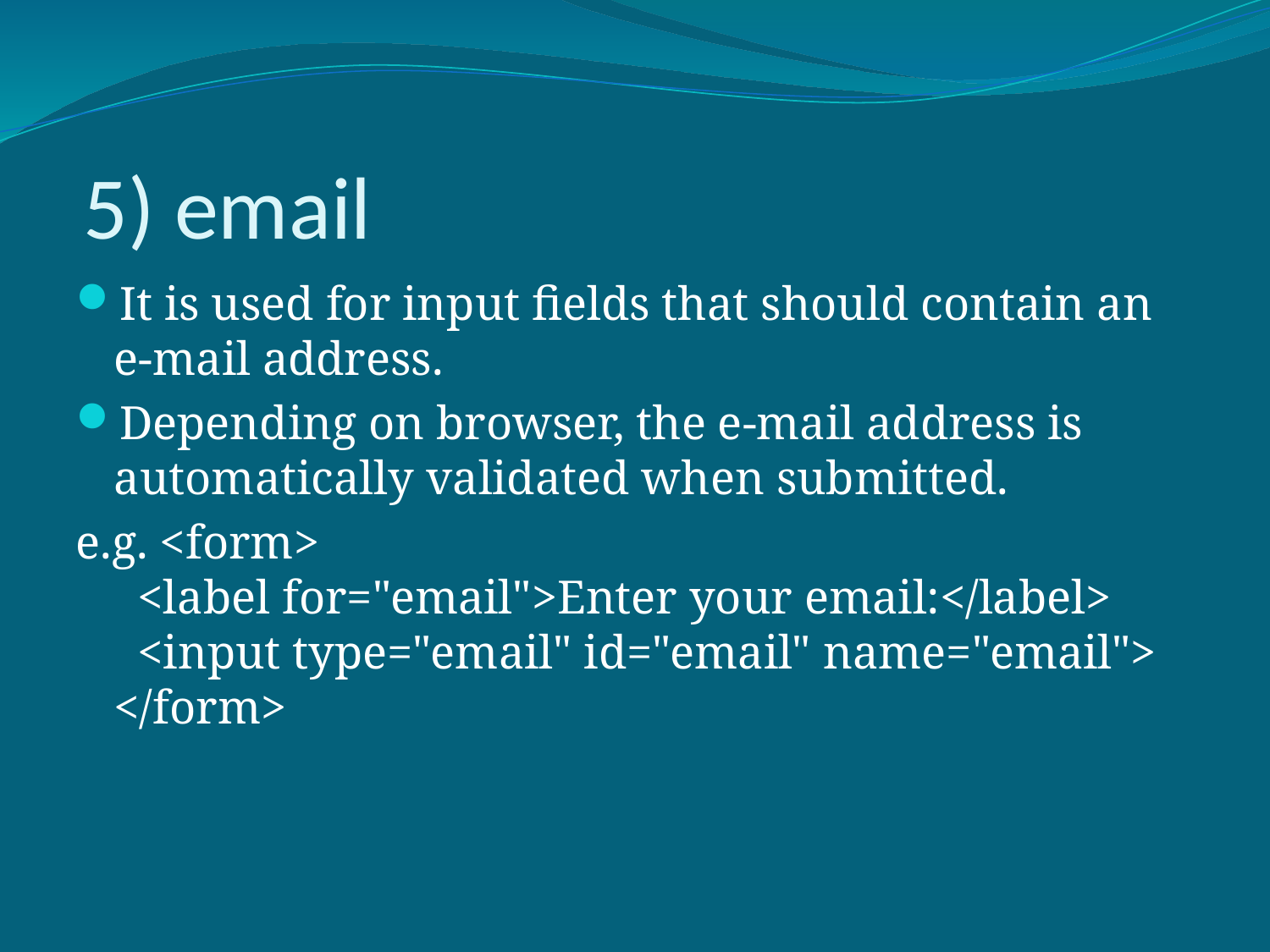

# 5) email
It is used for input fields that should contain an e-mail address.
Depending on browser, the e-mail address is automatically validated when submitted.
e.g. <form>
  <label for="email">Enter your email:</label>
  <input type="email" id="email" name="email">
</form>